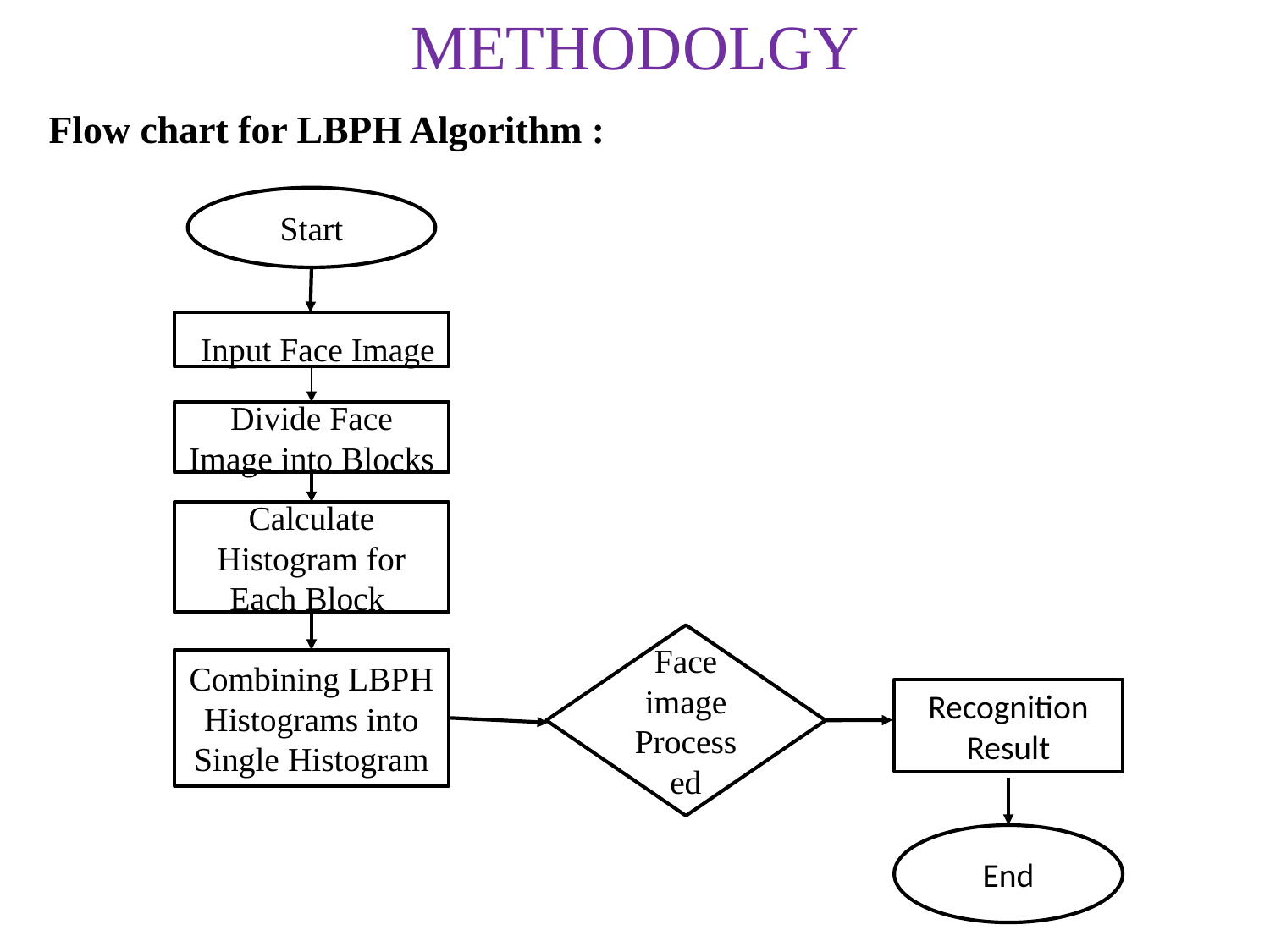

METHODOLGY
Flow chart for LBPH Algorithm :

Start

Input Face Image
Divide Face Image into Blocks
Calculate Histogram for Each Block
Face image Processed
Combining LBPH Histograms into Single Histogram
Recognition Result
End